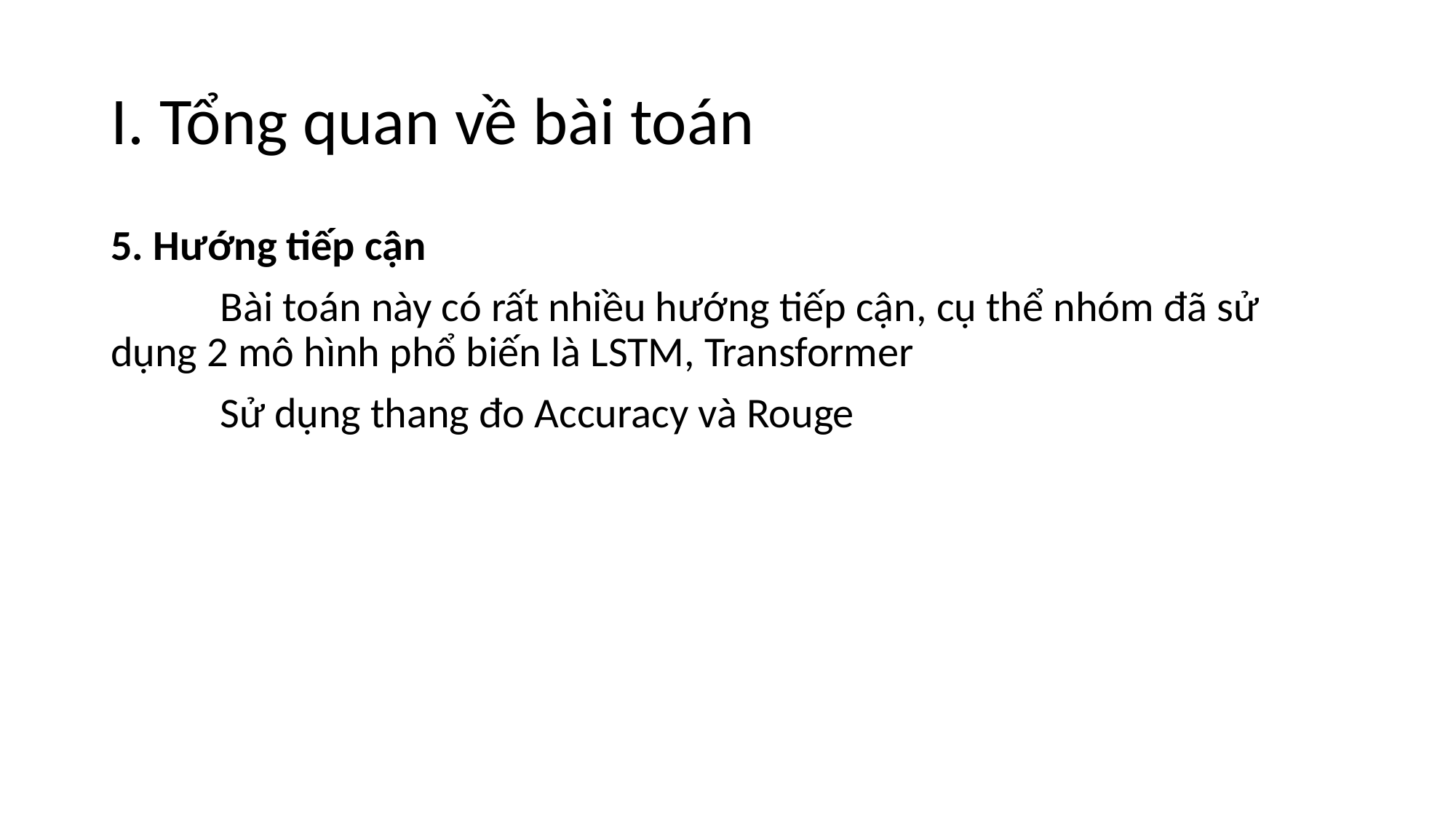

# I. Tổng quan về bài toán
5. Hướng tiếp cận
	Bài toán này có rất nhiều hướng tiếp cận, cụ thể nhóm đã sử dụng 2 mô hình phổ biến là LSTM, Transformer
	Sử dụng thang đo Accuracy và Rouge